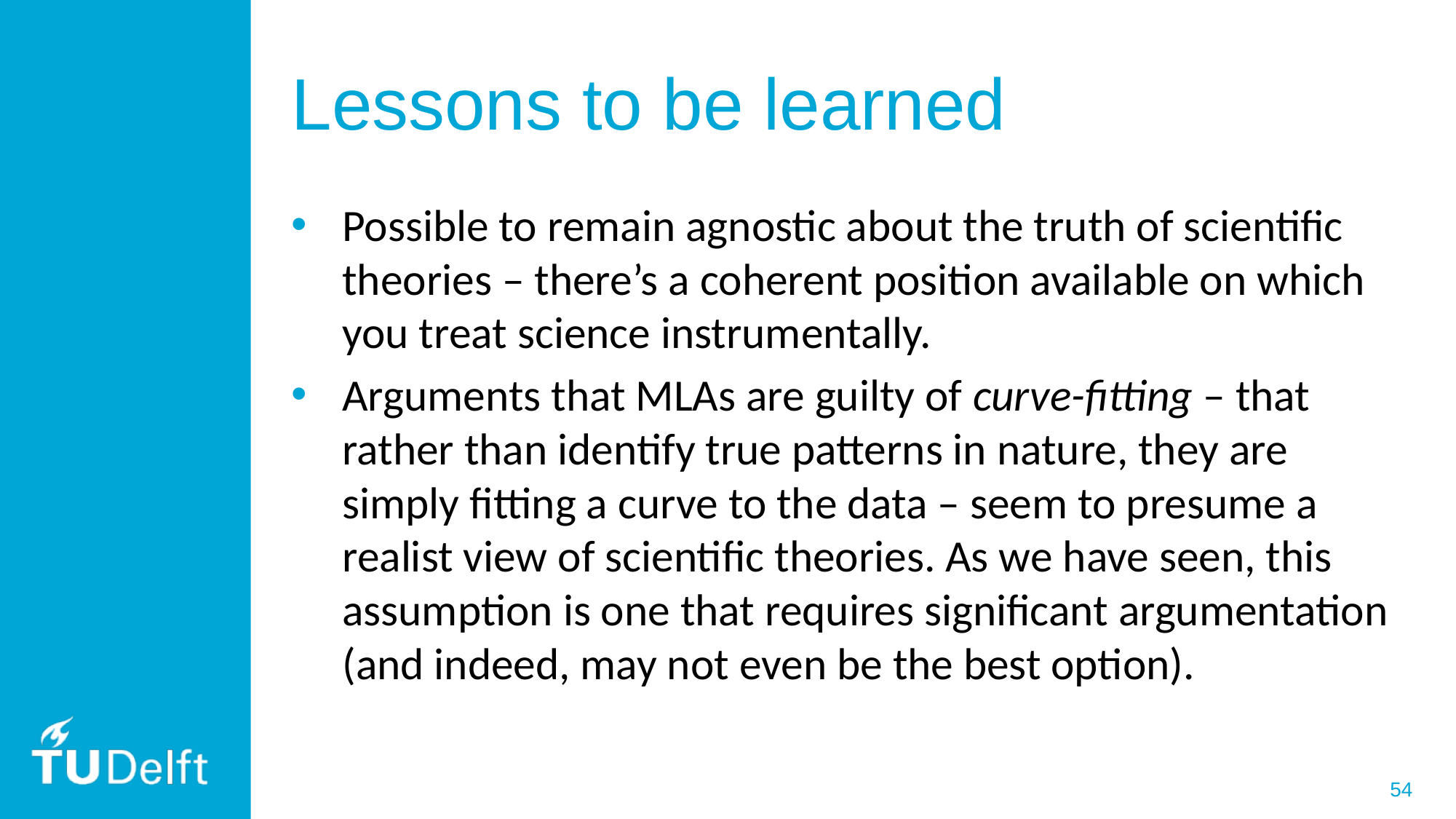

# Lessons to be learned
Possible to remain agnostic about the truth of scientific theories – there’s a coherent position available on which you treat science instrumentally.
Arguments that MLAs are guilty of curve-fitting – that rather than identify true patterns in nature, they are simply fitting a curve to the data – seem to presume a realist view of scientific theories. As we have seen, this assumption is one that requires significant argumentation (and indeed, may not even be the best option).